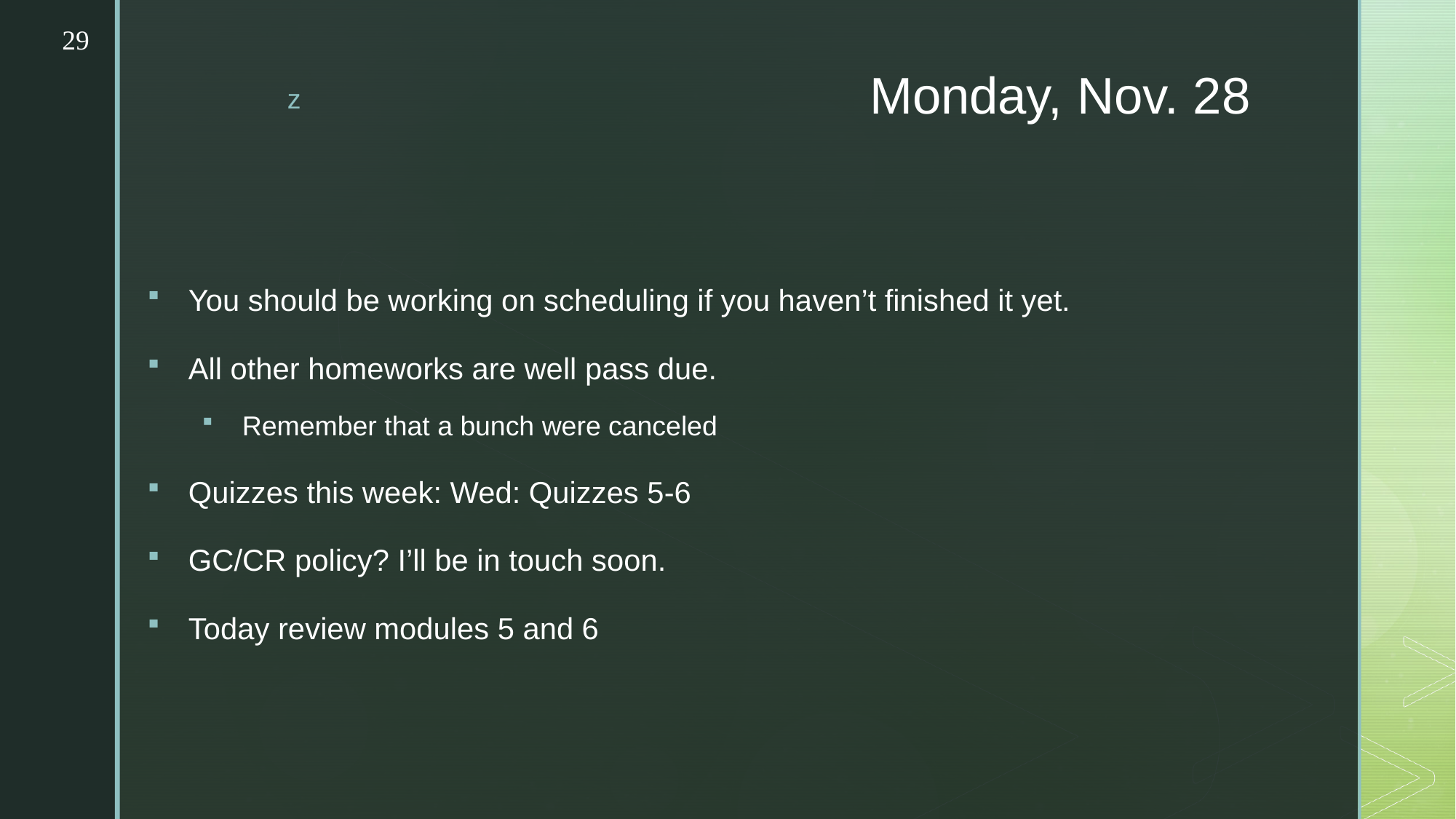

29
# Monday, Nov. 28
You should be working on scheduling if you haven’t finished it yet.
All other homeworks are well pass due.
Remember that a bunch were canceled
Quizzes this week: Wed: Quizzes 5-6
GC/CR policy? I’ll be in touch soon.
Today review modules 5 and 6